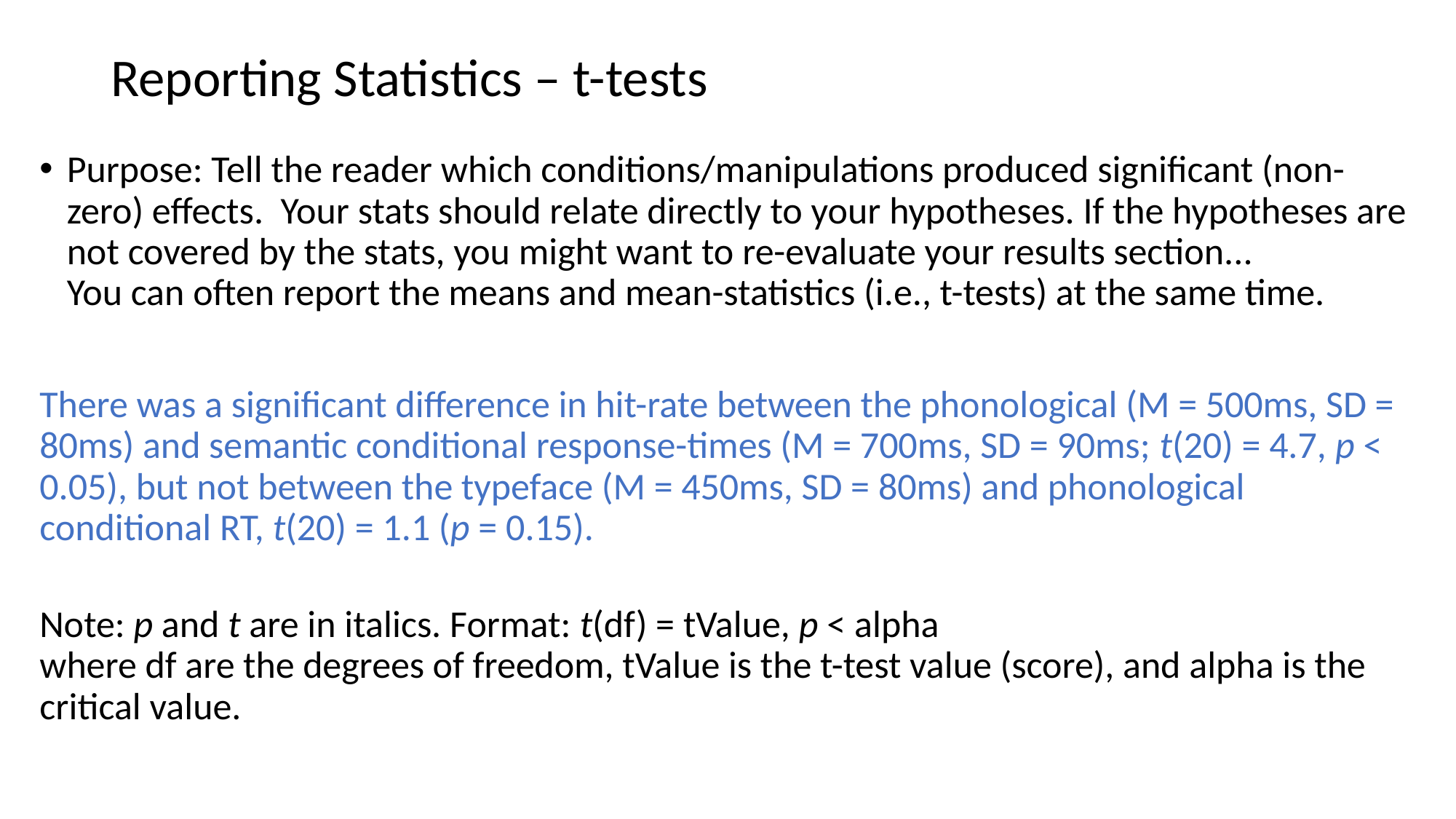

# Reporting Statistics – t-tests
Purpose: Tell the reader which conditions/manipulations produced significant (non-zero) effects.  Your stats should relate directly to your hypotheses. If the hypotheses are not covered by the stats, you might want to re-evaluate your results section...
You can often report the means and mean-statistics (i.e., t-tests) at the same time.

There was a significant difference in hit-rate between the phonological (M = 500ms, SD = 80ms) and semantic conditional response-times (M = 700ms, SD = 90ms; t(20) = 4.7, p < 0.05), but not between the typeface (M = 450ms, SD = 80ms) and phonological conditional RT, t(20) = 1.1 (p = 0.15).
Note: p and t are in italics. Format: t(df) = tValue, p < alpha
where df are the degrees of freedom, tValue is the t-test value (score), and alpha is the critical value.